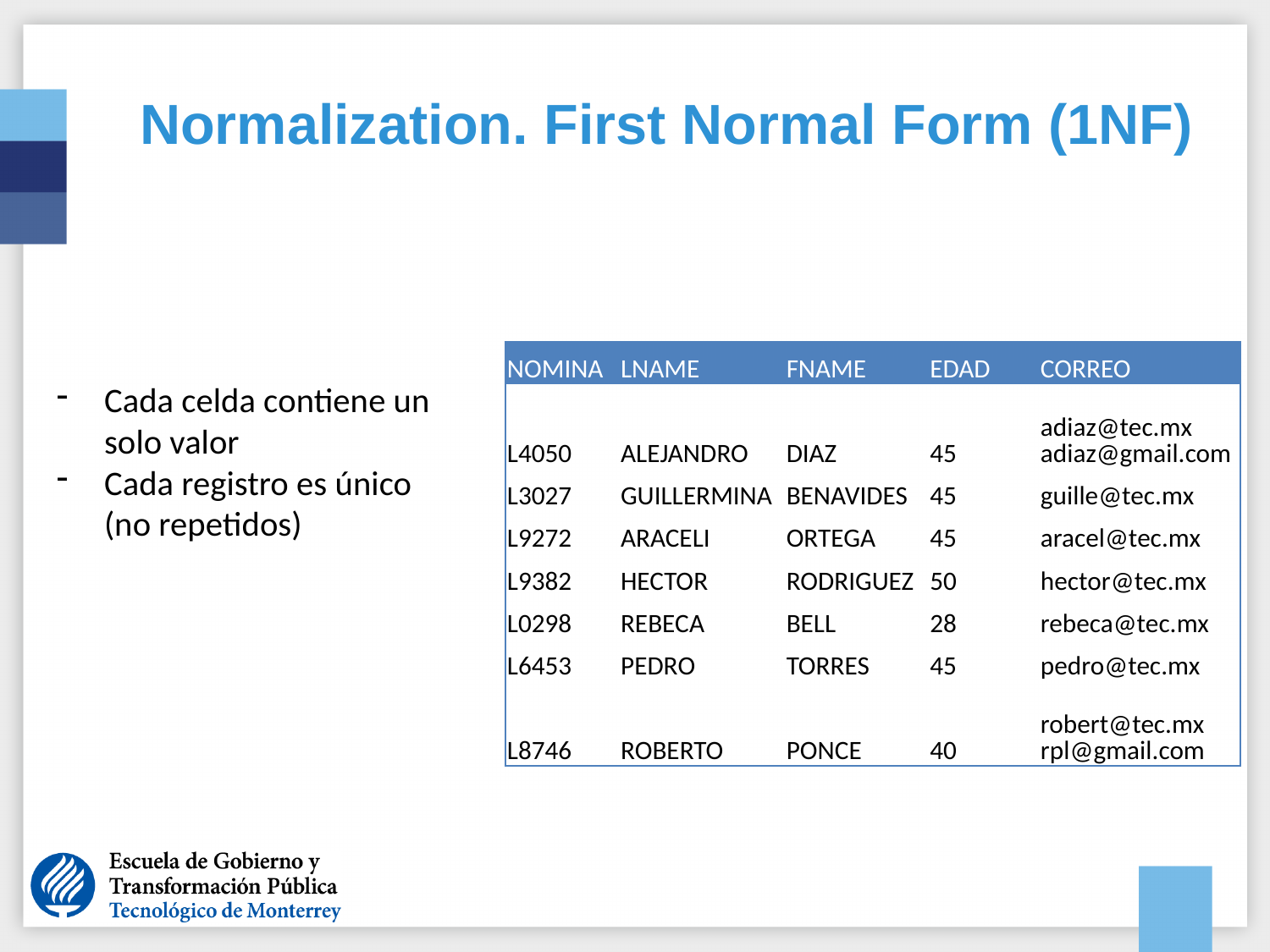

# Normalization. First Normal Form (1NF)
| NOMINA | LNAME | FNAME | EDAD | CORREO |
| --- | --- | --- | --- | --- |
| L4050 | ALEJANDRO | DIAZ | 45 | adiaz@tec.mx adiaz@gmail.com |
| L3027 | GUILLERMINA | BENAVIDES | 45 | guille@tec.mx |
| L9272 | ARACELI | ORTEGA | 45 | aracel@tec.mx |
| L9382 | HECTOR | RODRIGUEZ | 50 | hector@tec.mx |
| L0298 | REBECA | BELL | 28 | rebeca@tec.mx |
| L6453 | PEDRO | TORRES | 45 | pedro@tec.mx |
| L8746 | ROBERTO | PONCE | 40 | robert@tec.mx rpl@gmail.com |
Cada celda contiene un solo valor
Cada registro es único (no repetidos)